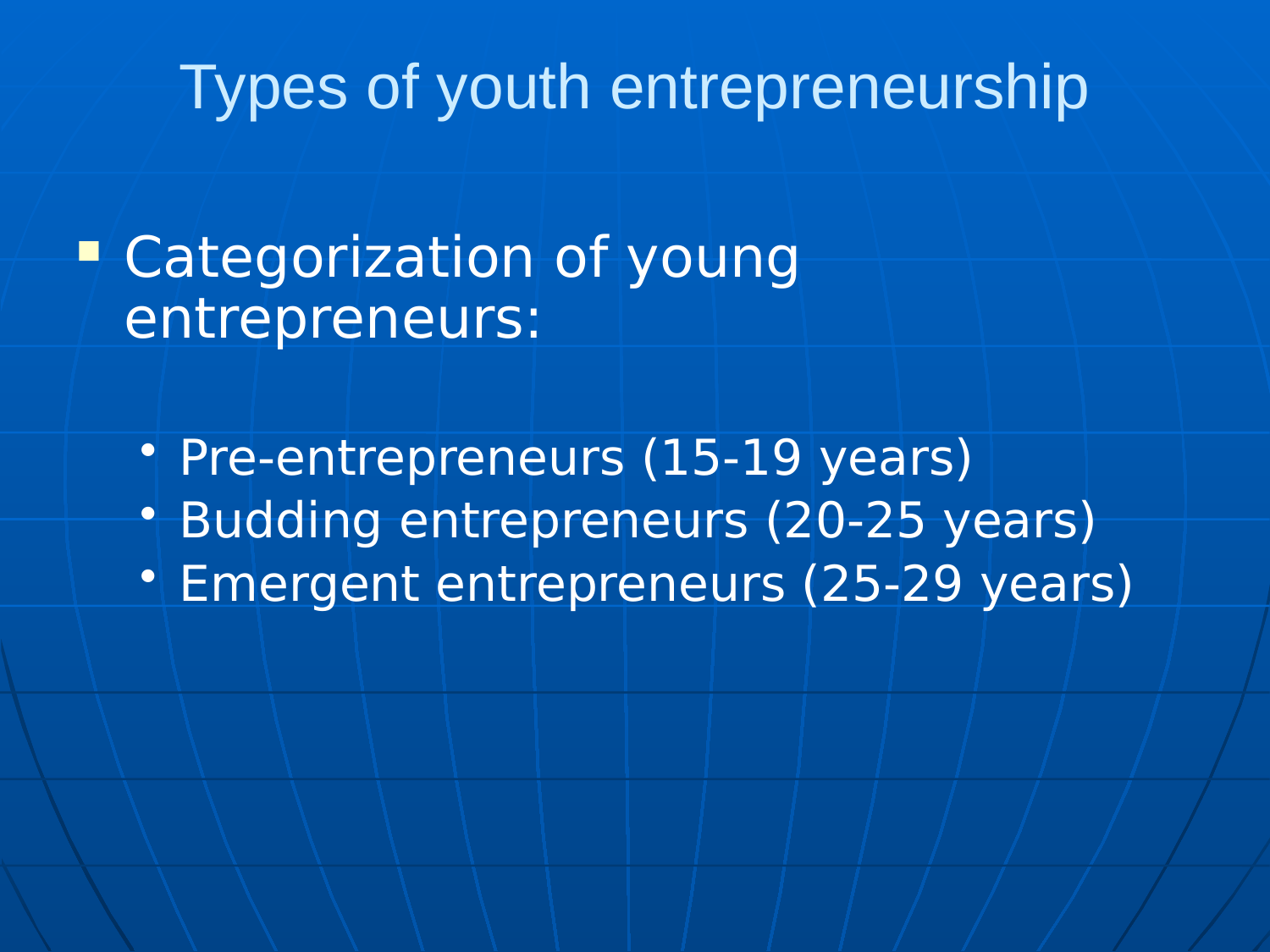

# Types of youth entrepreneurship
Categorization of young entrepreneurs:

Pre-entrepreneurs (15-19 years)
Budding entrepreneurs (20-25 years)
Emergent entrepreneurs (25-29 years)